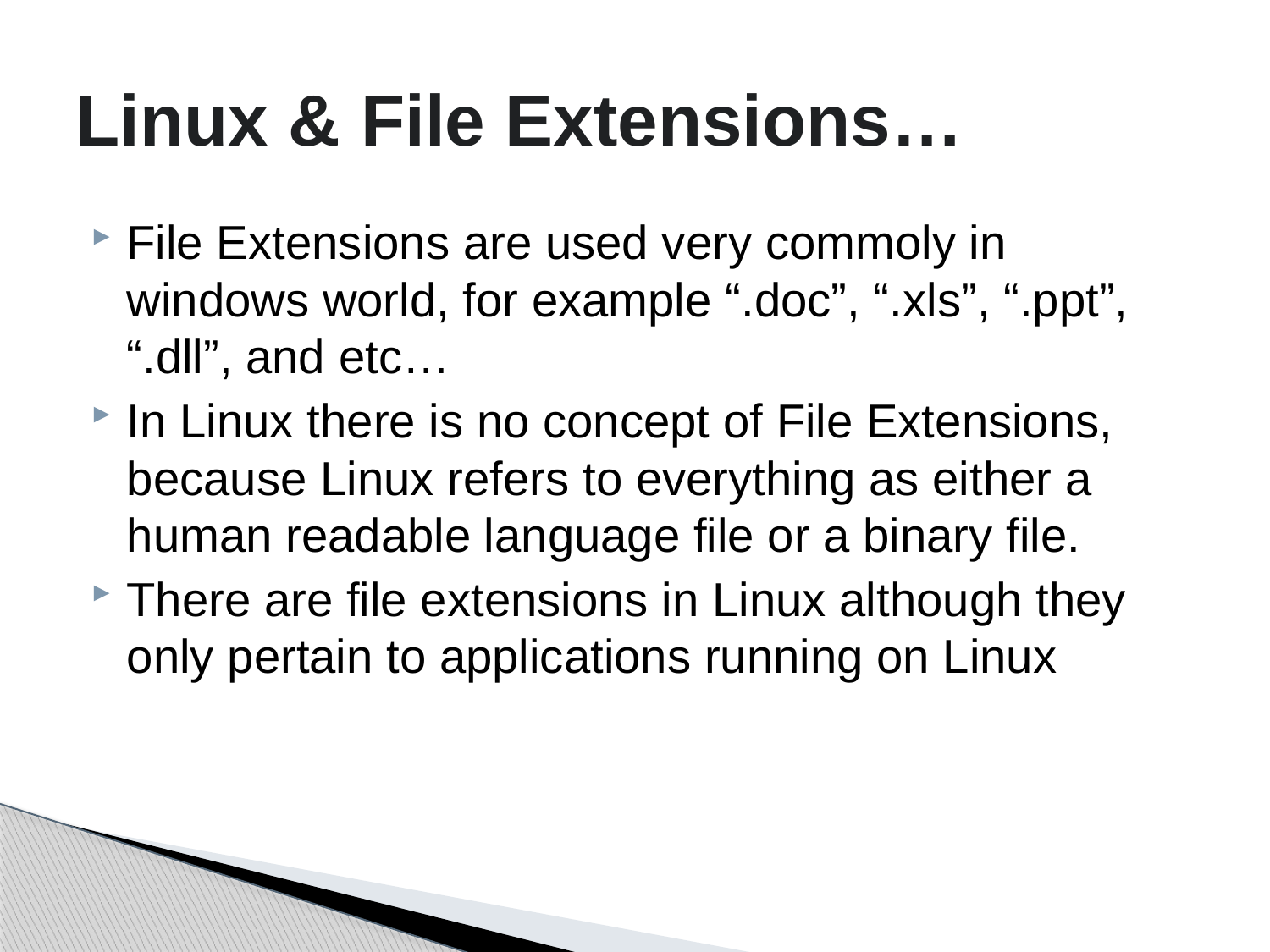

# Linux & File Extensions…
File Extensions are used very commoly in windows world, for example “.doc”, “.xls”, “.ppt”, “.dll”, and etc…
In Linux there is no concept of File Extensions, because Linux refers to everything as either a human readable language file or a binary file.
There are file extensions in Linux although they only pertain to applications running on Linux